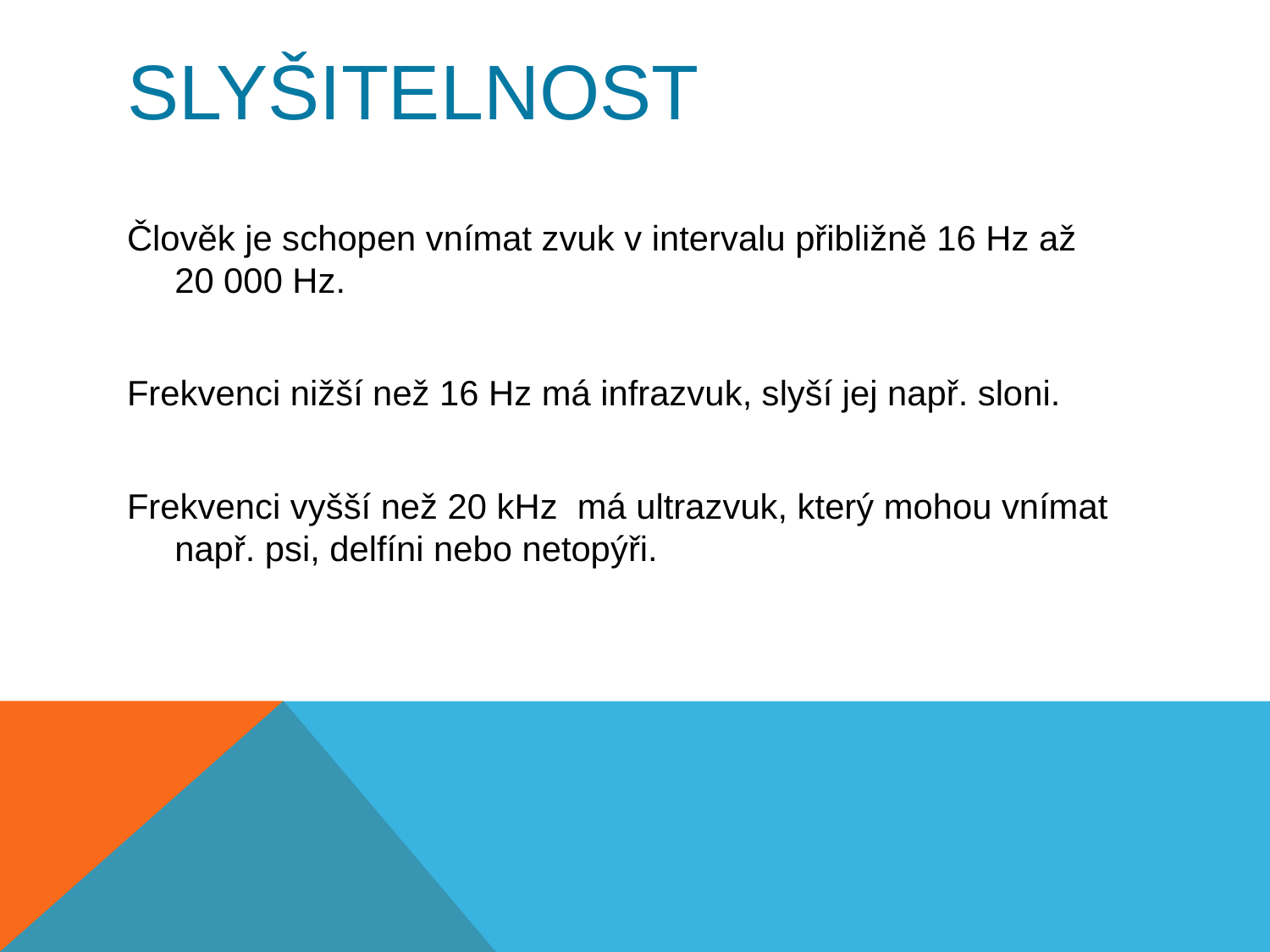

# SLYŠITELNOST

Člověk je schopen vnímat zvuk v intervalu přibližně 16 Hz až 20 000 Hz.

Frekvenci nižší než 16 Hz má infrazvuk, slyší jej např. sloni.

Frekvenci vyšší než 20 kHz  má ultrazvuk, který mohou vnímat např. psi, delfíni nebo netopýři.